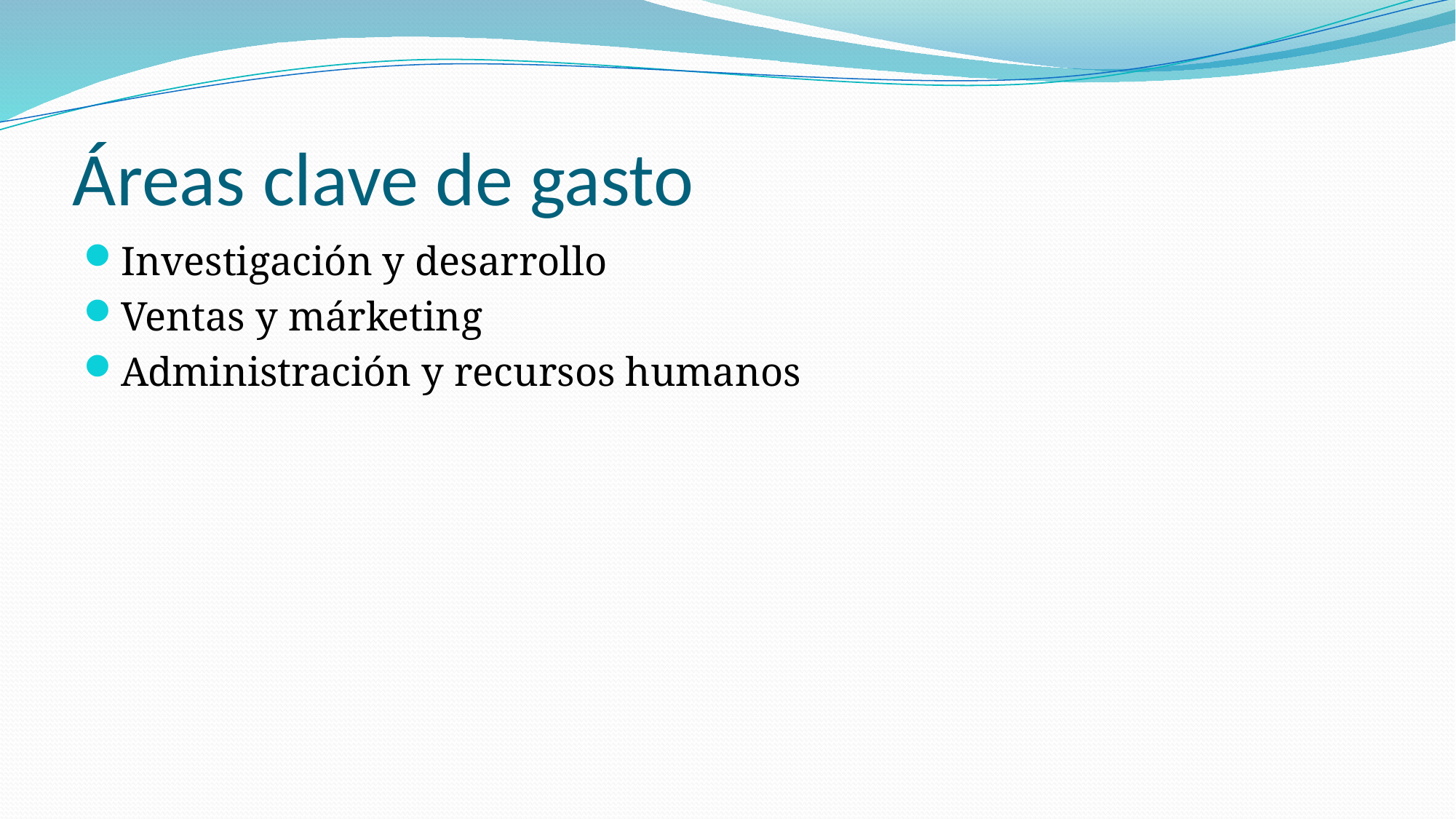

# Áreas clave de gasto
Investigación y desarrollo
Ventas y márketing
Administración y recursos humanos